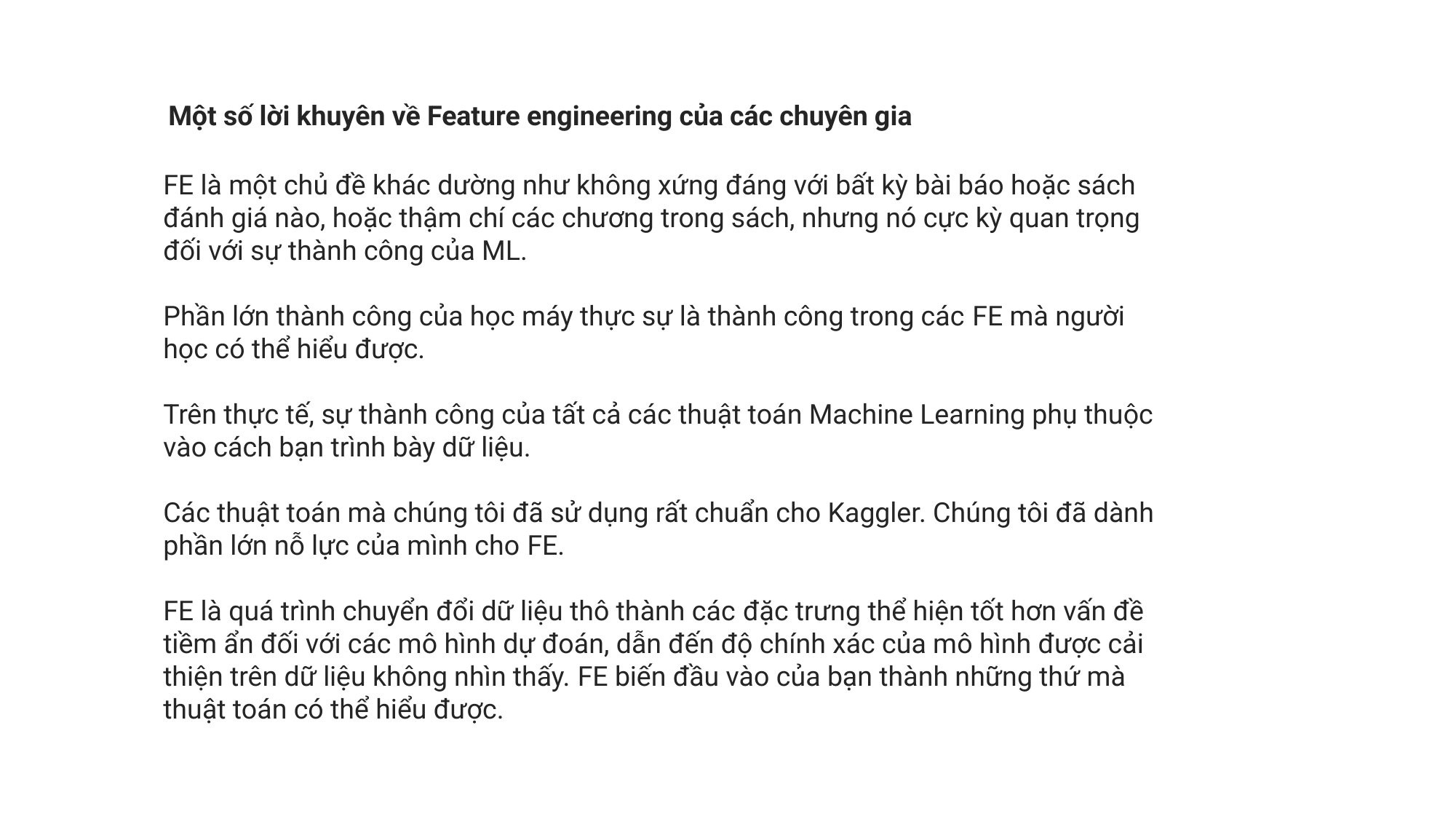

Một số lời khuyên về Feature engineering của các chuyên gia
FE là một chủ đề khác dường như không xứng đáng với bất kỳ bài báo hoặc sách đánh giá nào, hoặc thậm chí các chương trong sách, nhưng nó cực kỳ quan trọng đối với sự thành công của ML.

Phần lớn thành công của học máy thực sự là thành công trong các FE mà người học có thể hiểu được.

Trên thực tế, sự thành công của tất cả các thuật toán Machine Learning phụ thuộc vào cách bạn trình bày dữ liệu.

Các thuật toán mà chúng tôi đã sử dụng rất chuẩn cho Kaggler. Chúng tôi đã dành phần lớn nỗ lực của mình cho FE.

FE là quá trình chuyển đổi dữ liệu thô thành các đặc trưng thể hiện tốt hơn vấn đề tiềm ẩn đối với các mô hình dự đoán, dẫn đến độ chính xác của mô hình được cải thiện trên dữ liệu không nhìn thấy. FE biến đầu vào của bạn thành những thứ mà thuật toán có thể hiểu được.